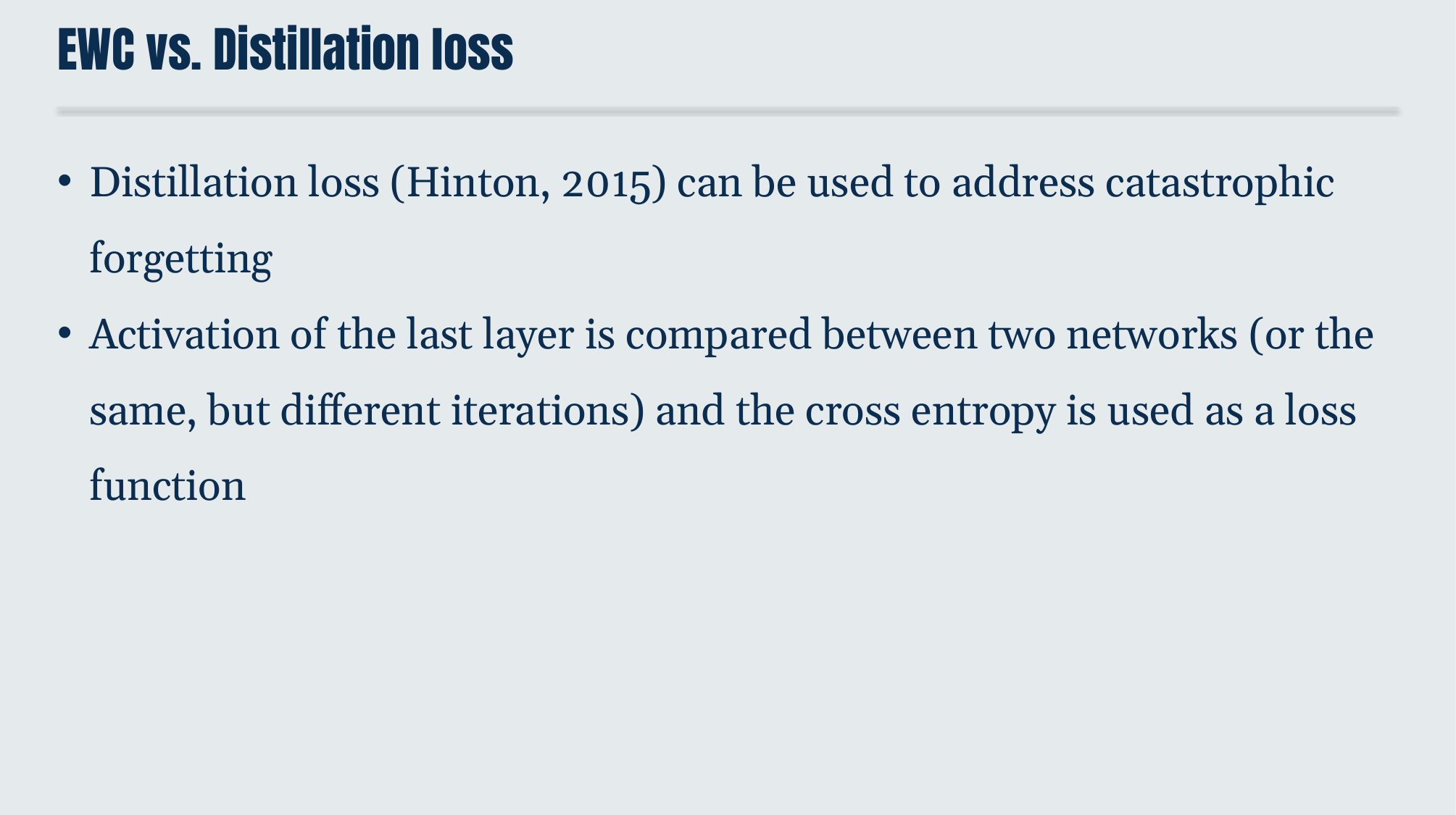

# EWC vs. Distillation loss
Distillation loss (Hinton, 2015) can be used to address catastrophic forgetting
Activation of the last layer is compared between two networks (or the same, but different iterations) and the cross entropy is used as a loss function